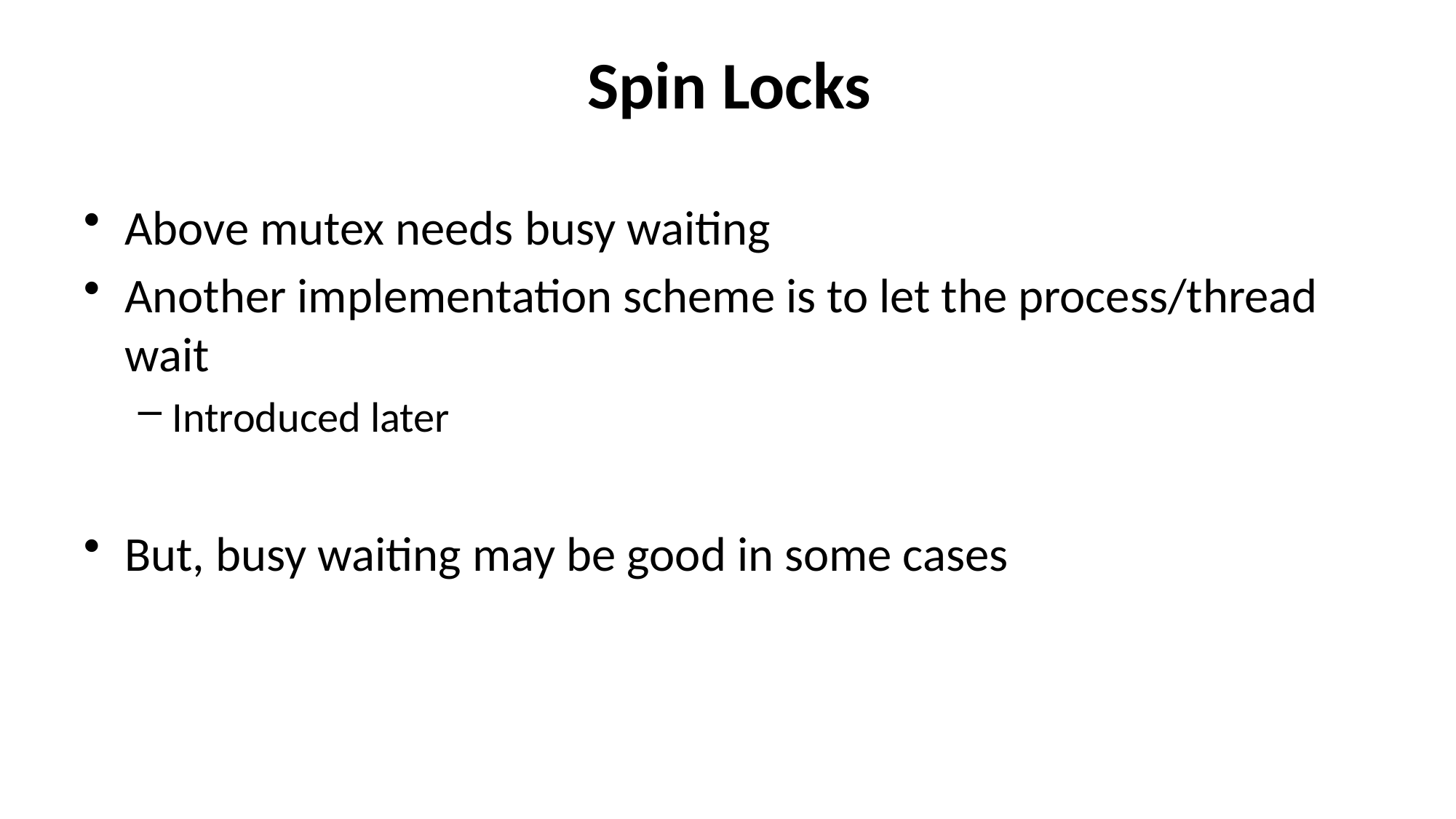

# Spin Locks
Above mutex needs busy waiting
Another implementation scheme is to let the process/thread wait
Introduced later

But, busy waiting may be good in some cases